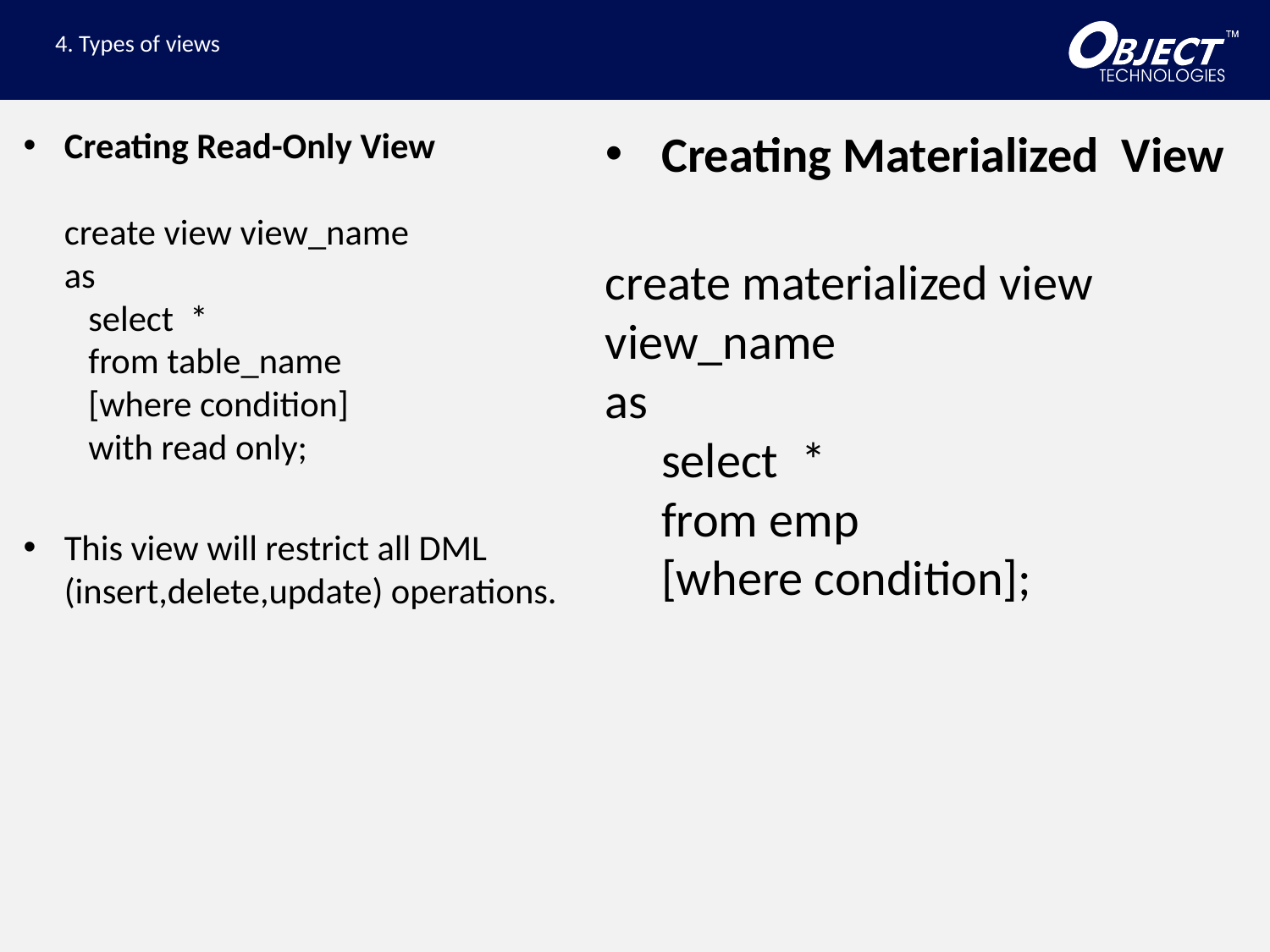

# 4. Types of views
Creating Read-Only View   
create view view_name
as  
   select  *
   from table_name
   [where condition]
   with read only;

This view will restrict all DML (insert,delete,update) operations.
Creating Materialized  View
create materialized view view_name 
as
     select  *
     from emp
     [where condition];